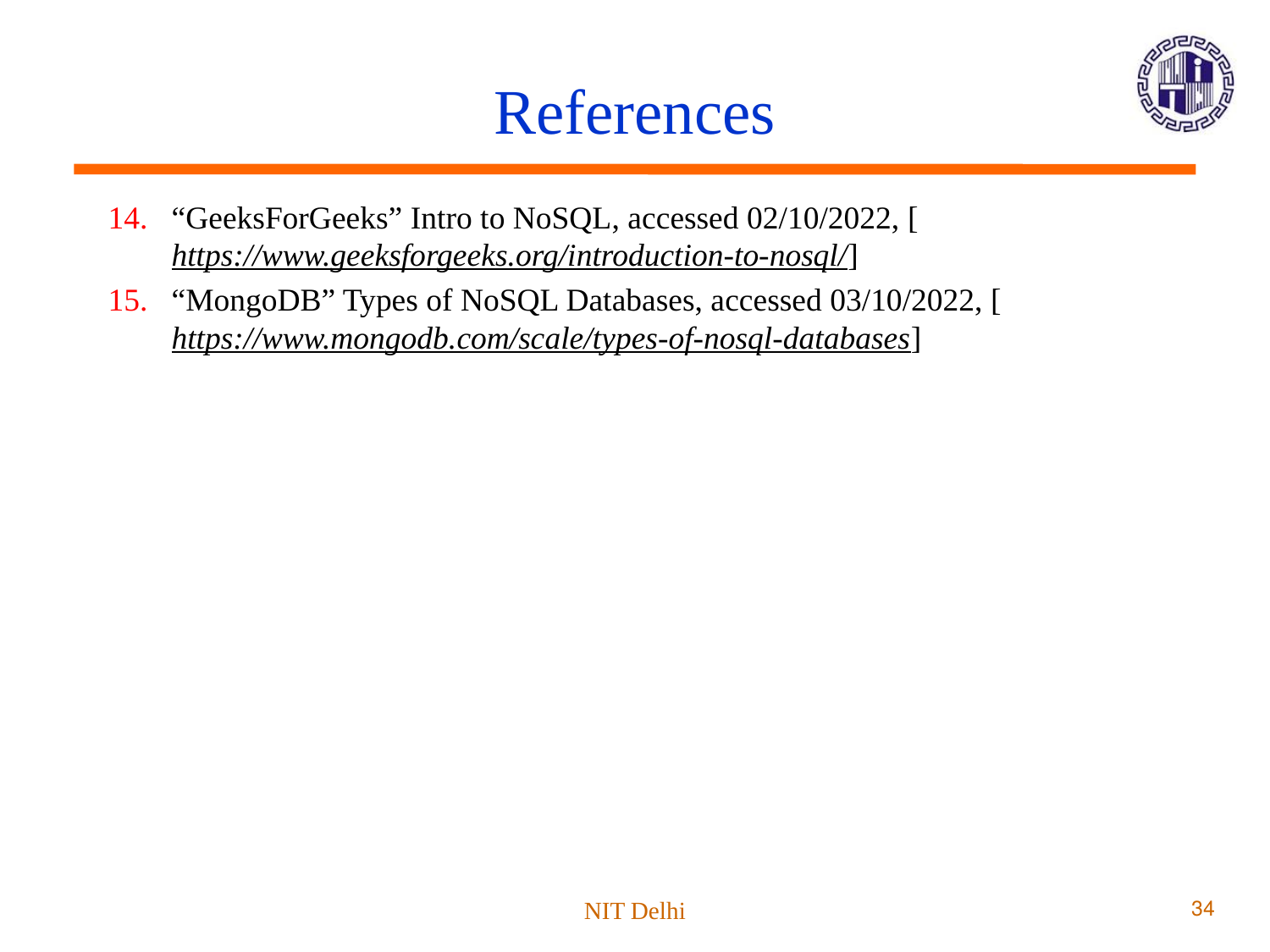

# References
“GeeksForGeeks” Intro to NoSQL, accessed 02/10/2022, [https://www.geeksforgeeks.org/introduction-to-nosql/]
“MongoDB” Types of NoSQL Databases, accessed 03/10/2022, [https://www.mongodb.com/scale/types-of-nosql-databases]

NIT Delhi
34